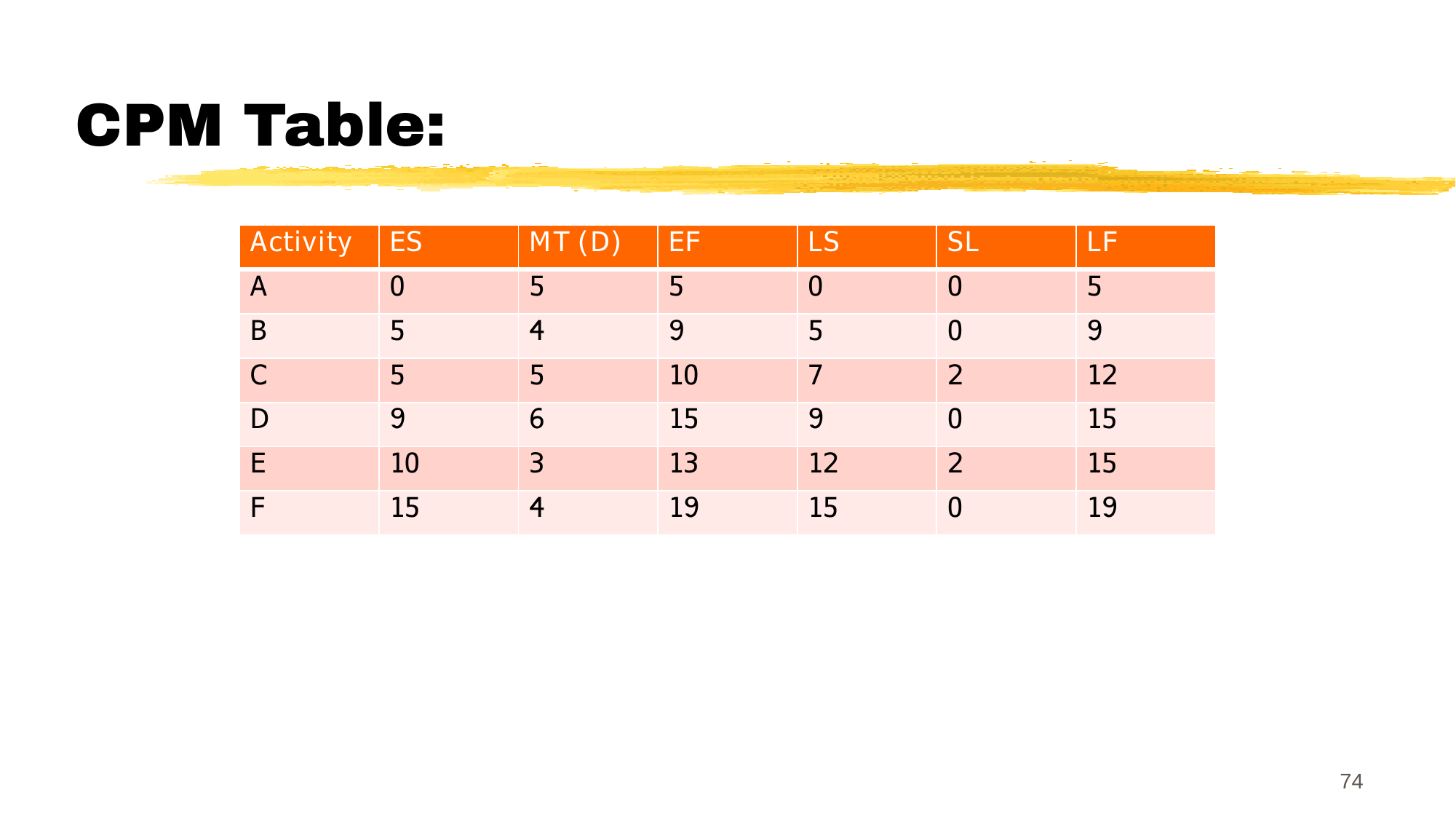

# CPM Table:
| Activity | ES | MT (D) | EF | LS | SL | LF |
| --- | --- | --- | --- | --- | --- | --- |
| A | 0 | 5 | 5 | 0 | 0 | 5 |
| B | 5 | 4 | 9 | 5 | 0 | 9 |
| C | 5 | 5 | 10 | 7 | 2 | 12 |
| D | 9 | 6 | 15 | 9 | 0 | 15 |
| E | 10 | 3 | 13 | 12 | 2 | 15 |
| F | 15 | 4 | 19 | 15 | 0 | 19 |
74